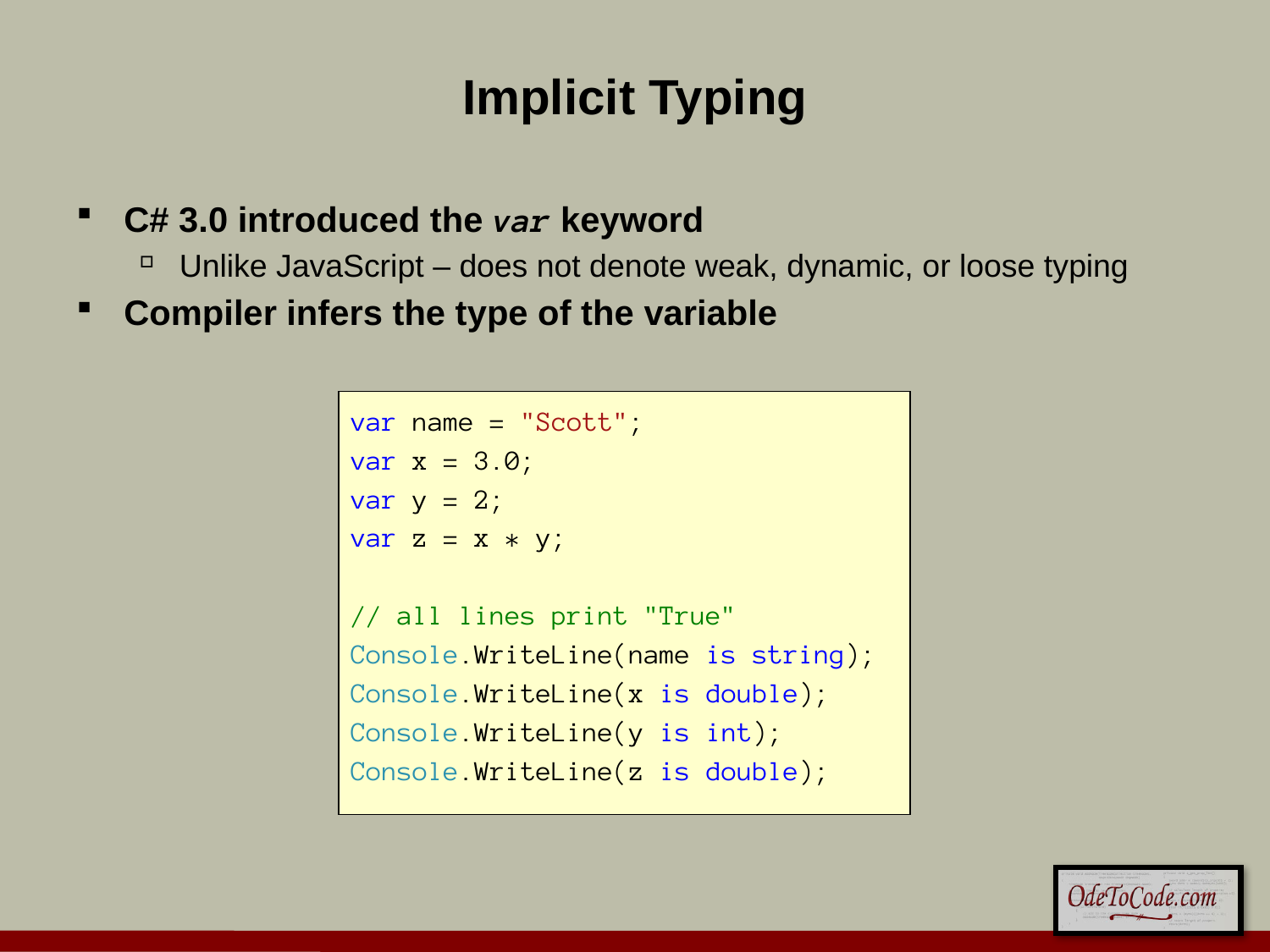

# Implicit Typing
C# 3.0 introduced the var keyword
Unlike JavaScript – does not denote weak, dynamic, or loose typing
Compiler infers the type of the variable

var name = "Scott";
var x = 3.0;
var y = 2;
var z = x * y;

// all lines print "True"
Console.WriteLine(name is string);
Console.WriteLine(x is double);
Console.WriteLine(y is int);
Console.WriteLine(z is double);